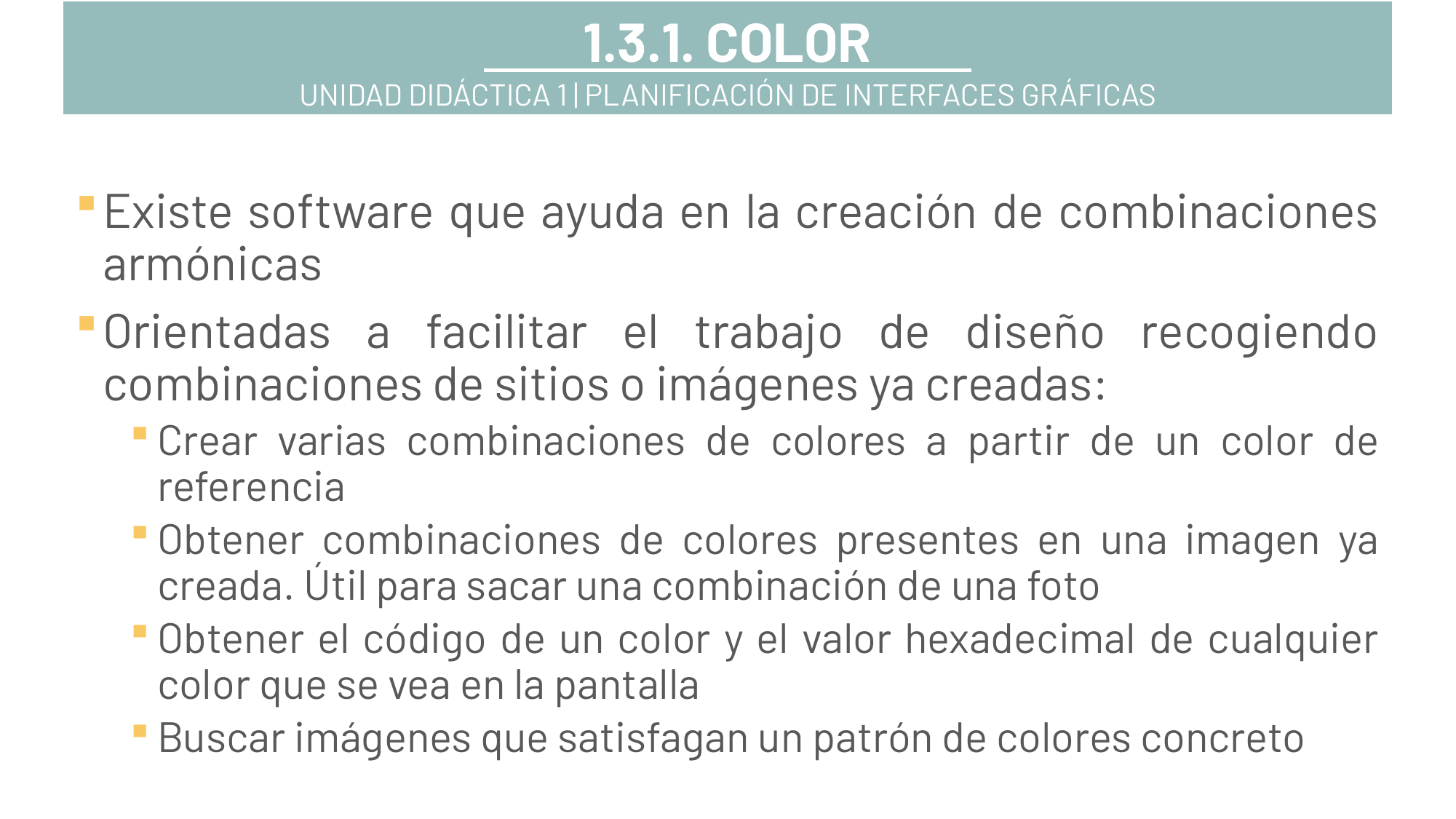

1.3.1. COLOR
UNIDAD DIDÁCTICA 1 | PLANIFICACIÓN DE INTERFACES GRÁFICAS
Existe software que ayuda en la creación de combinaciones armónicas
Orientadas a facilitar el trabajo de diseño recogiendo combinaciones de sitios o imágenes ya creadas:
Crear varias combinaciones de colores a partir de un color de referencia
Obtener combinaciones de colores presentes en una imagen ya creada. Útil para sacar una combinación de una foto
Obtener el código de un color y el valor hexadecimal de cualquier color que se vea en la pantalla
Buscar imágenes que satisfagan un patrón de colores concreto